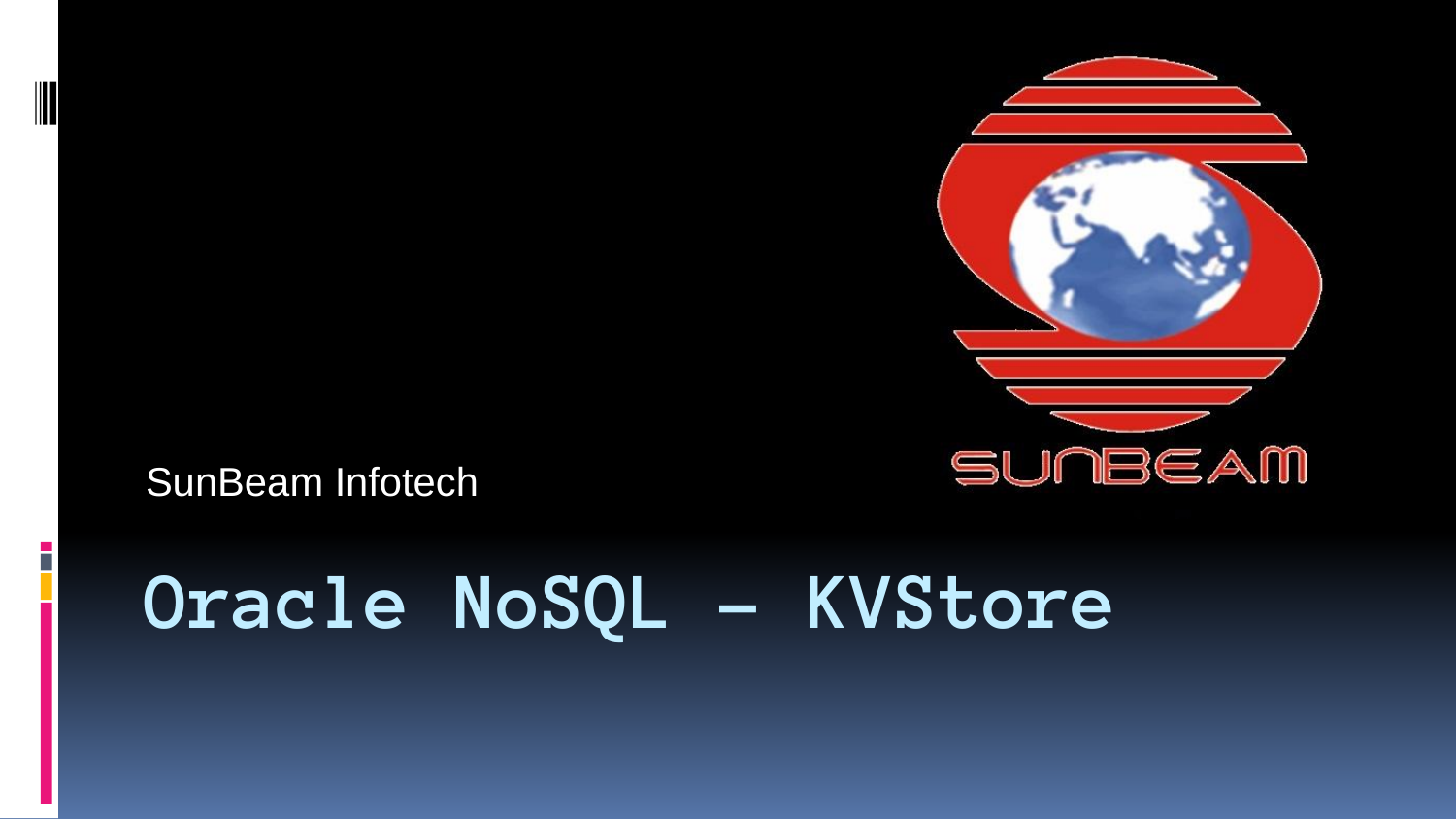

SunBeam Infotech
# Oracle NoSQL - KVStore